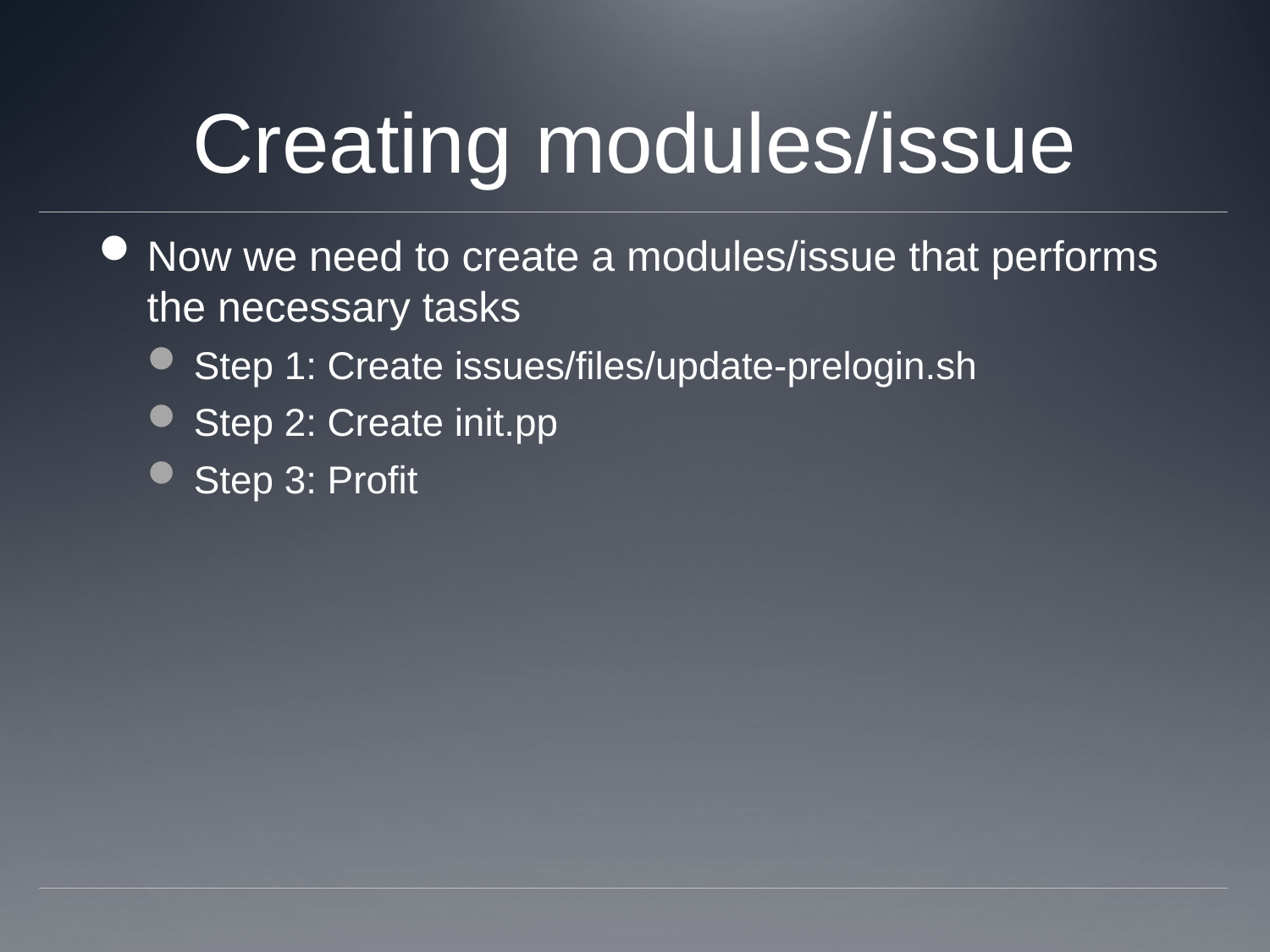

# Creating modules/issue
Now we need to create a modules/issue that performs the necessary tasks
Step 1: Create issues/files/update-prelogin.sh
Step 2: Create init.pp
Step 3: Profit